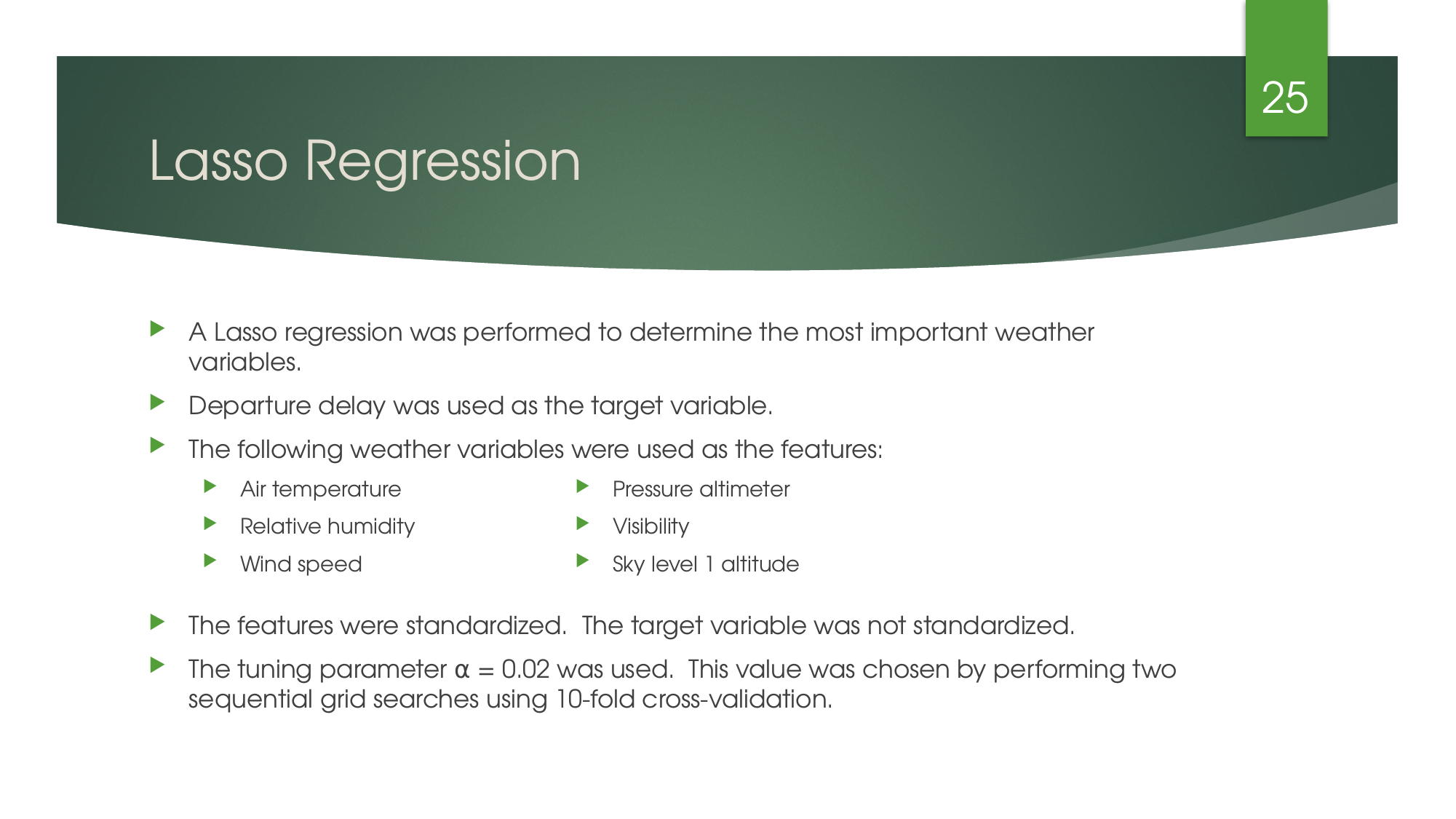

25
# Lasso Regression
A Lasso regression was performed to determine the most important weather variables.
Departure delay was used as the target variable.
The following weather variables were used as the features:

The features were standardized.  The target variable was not standardized.
The tuning parameter ⍺ = 0.02 was used.  This value was chosen by performing two sequential grid searches using 10-fold cross-validation.
Air temperature
Relative humidity
Wind speed
Pressure altimeter
Visibility
Sky level 1 altitude